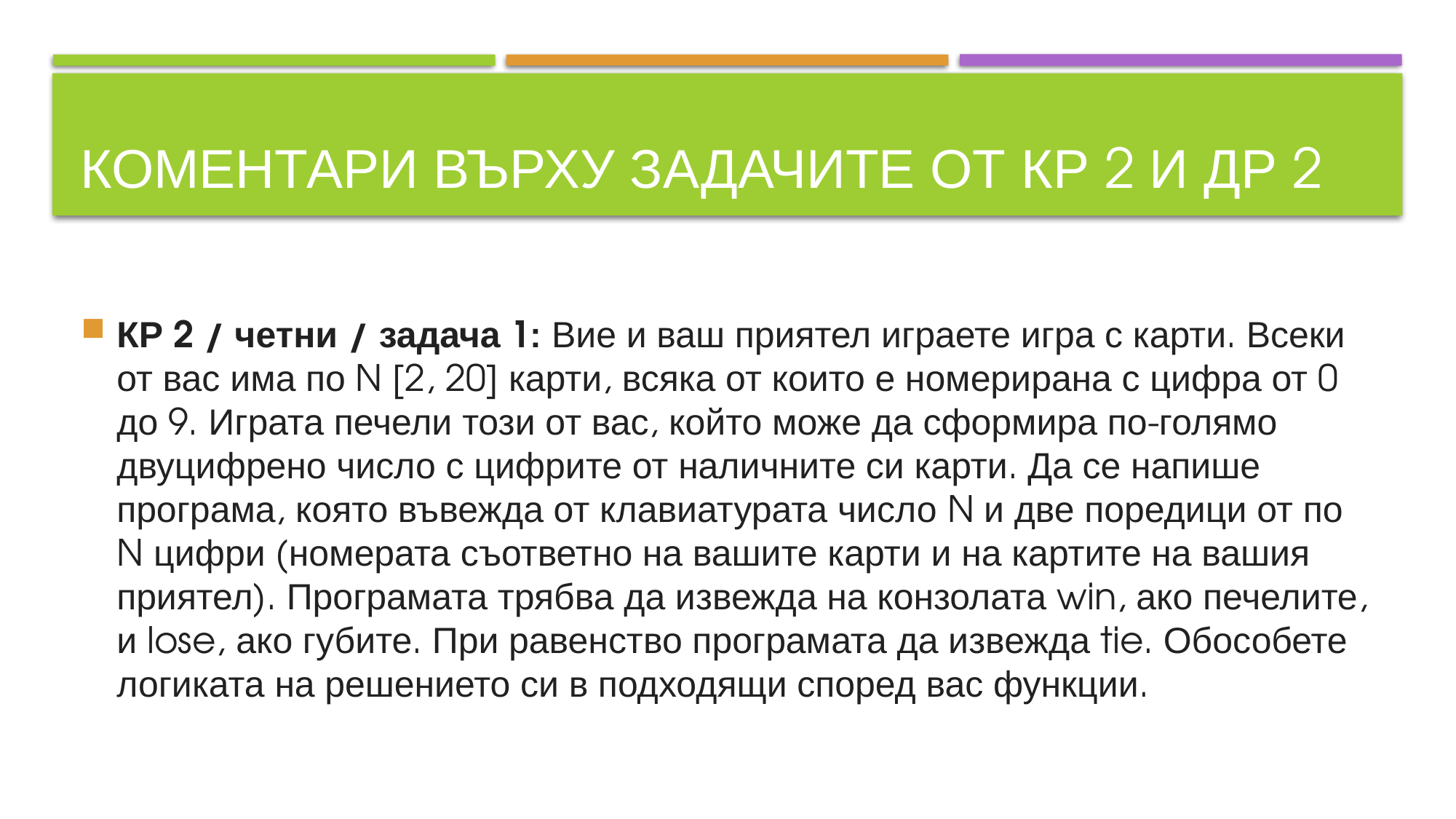

# Коментари върху задачите от КР 2 и ДР 2
КР 2 / четни / задача 1: Вие и ваш приятел играете игра с карти. Всеки от вас има по N [2, 20] карти, всяка от които е номерирана с цифра от 0 до 9. Играта печели този от вас, който може да сформира по-голямо двуцифрено число с цифрите от наличните си карти. Да се напише програма, която въвежда от клавиатурата число N и две поредици от по N цифри (номерата съответно на вашите карти и на картите на вашия приятел). Програмата трябва да извежда на конзолата win, ако печелите, и lose, ако губите. При равенство програмата да извежда tie. Обособете логиката на решението си в подходящи според вас функции.